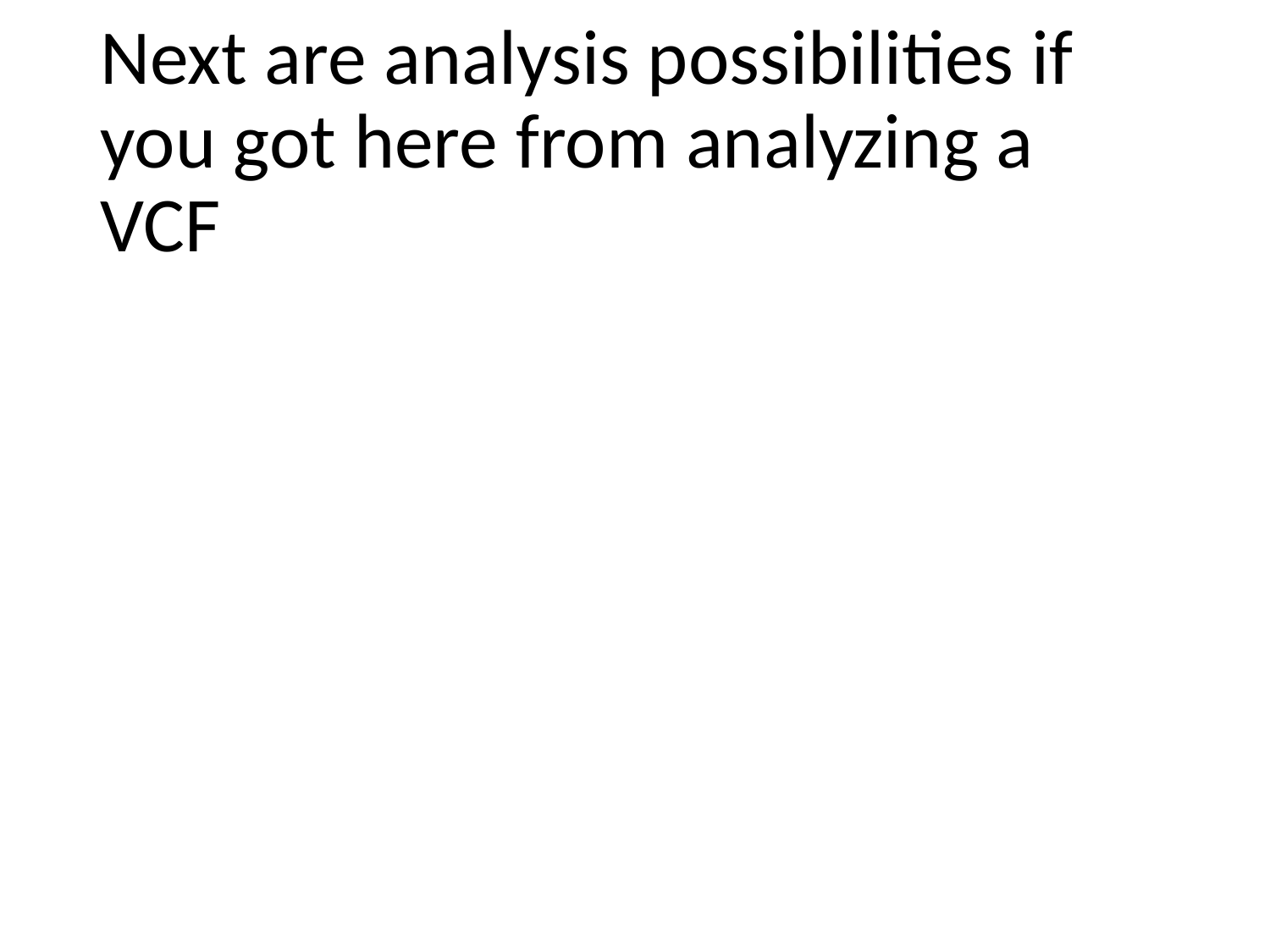

# Next are analysis possibilities if you got here from analyzing a VCF